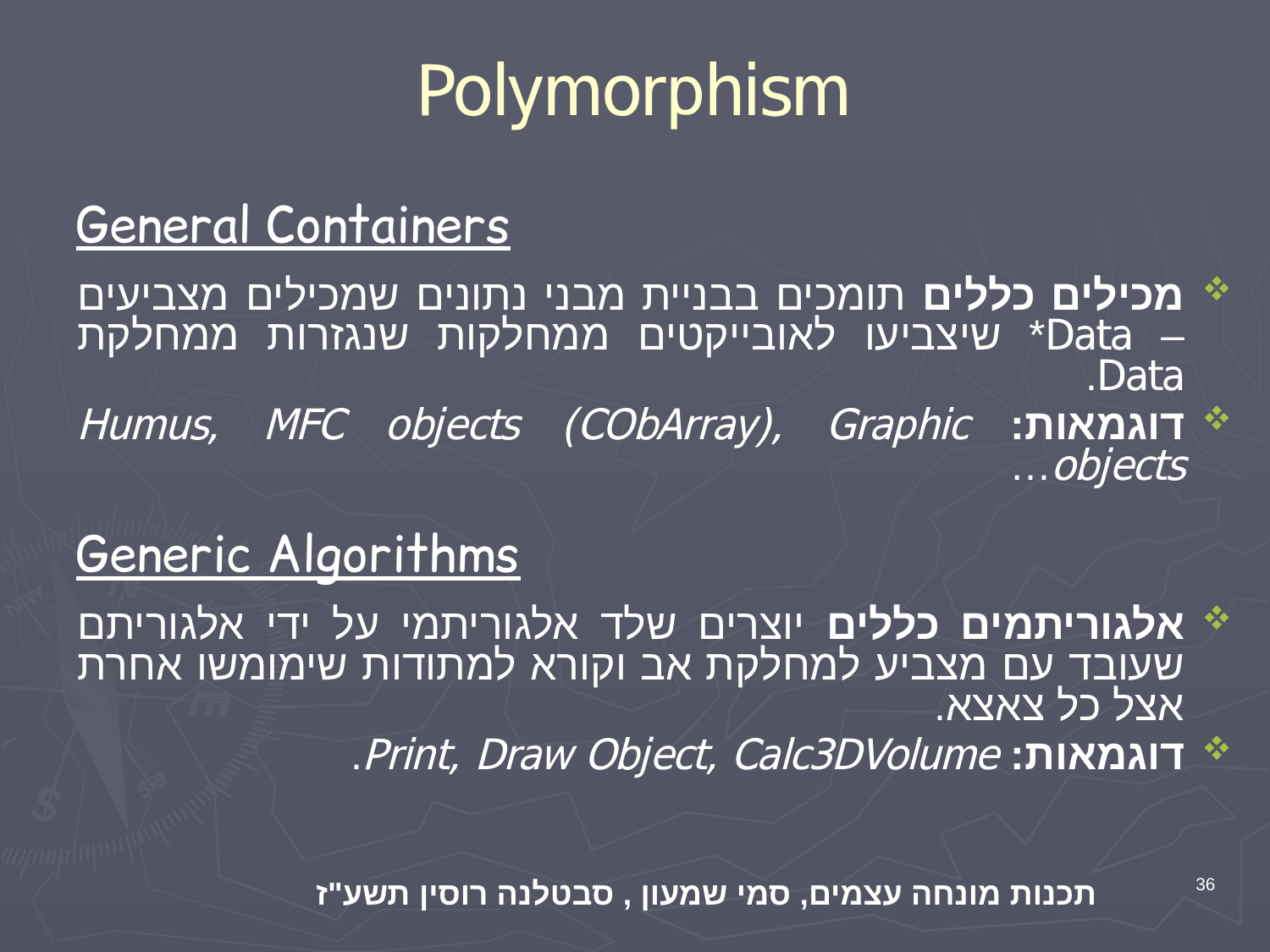

# Polymorphism
General Containers
מכילים כללים תומכים בבניית מבני נתונים שמכילים מצביעים – Data* שיצביעו לאובייקטים ממחלקות שנגזרות ממחלקת Data.
דוגמאות: Humus, MFC objects (CObArray), Graphic objects…
Generic Algorithms
אלגוריתמים כללים יוצרים שלד אלגוריתמי על ידי אלגוריתם שעובד עם מצביע למחלקת אב וקורא למתודות שימומשו אחרת אצל כל צאצא.
דוגמאות: Print, Draw Object, Calc3DVolume.
תכנות מונחה עצמים, סמי שמעון , סבטלנה רוסין תשע"ז
36